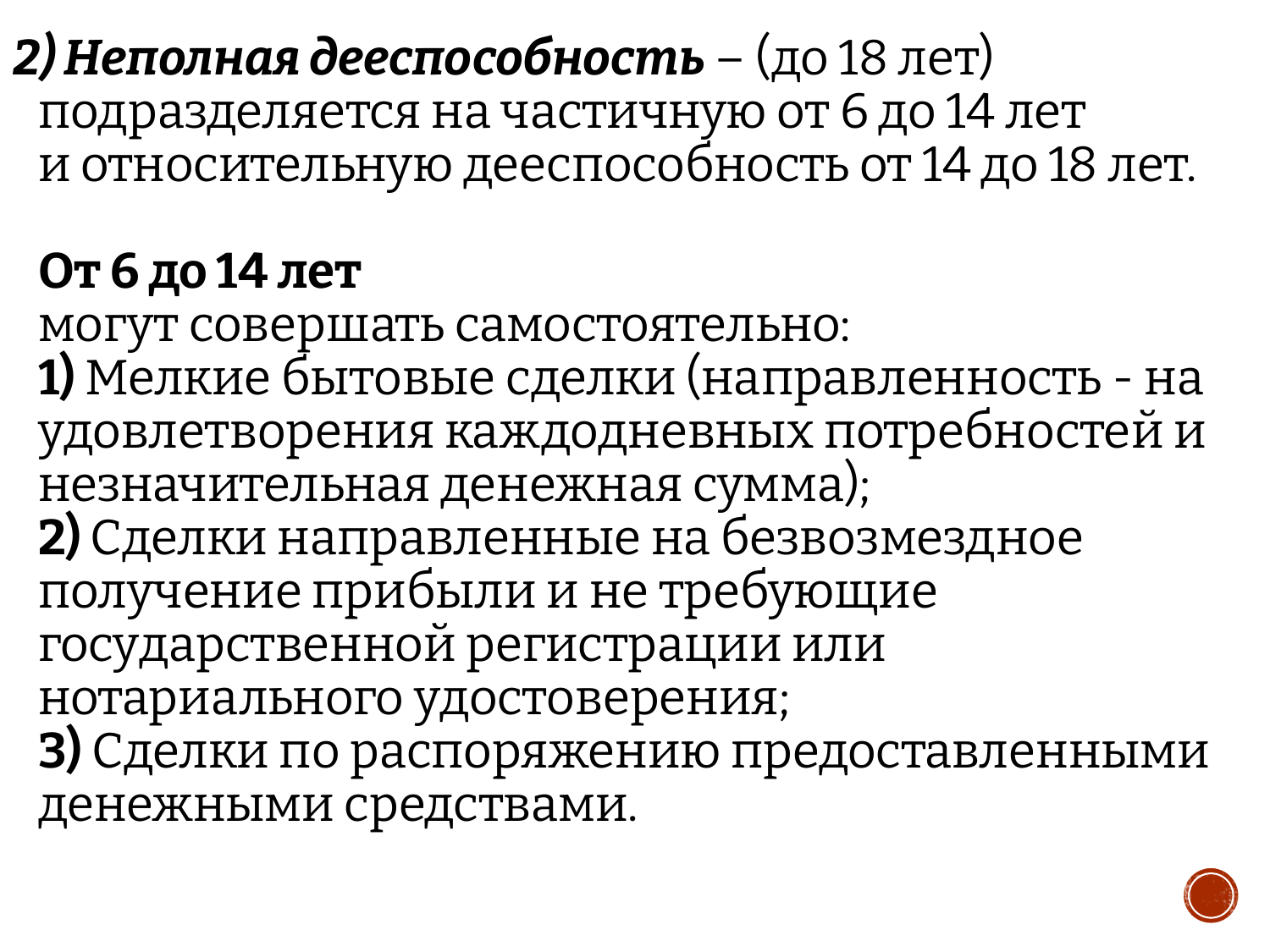

2) Неполная дееспособность – (до 18 лет)
подразделяется на частичную от 6 до 14 лет
и относительную дееспособность от 14 до 18 лет.
От 6 до 14 лет
могут совершать самостоятельно:
1) Мелкие бытовые сделки (направленность - на удовлетворения каждодневных потребностей и незначительная денежная сумма);
2) Сделки направленные на безвозмездное получение прибыли и не требующие государственной регистрации или нотариального удостоверения;
3) Сделки по распоряжению предоставленными денежными средствами.